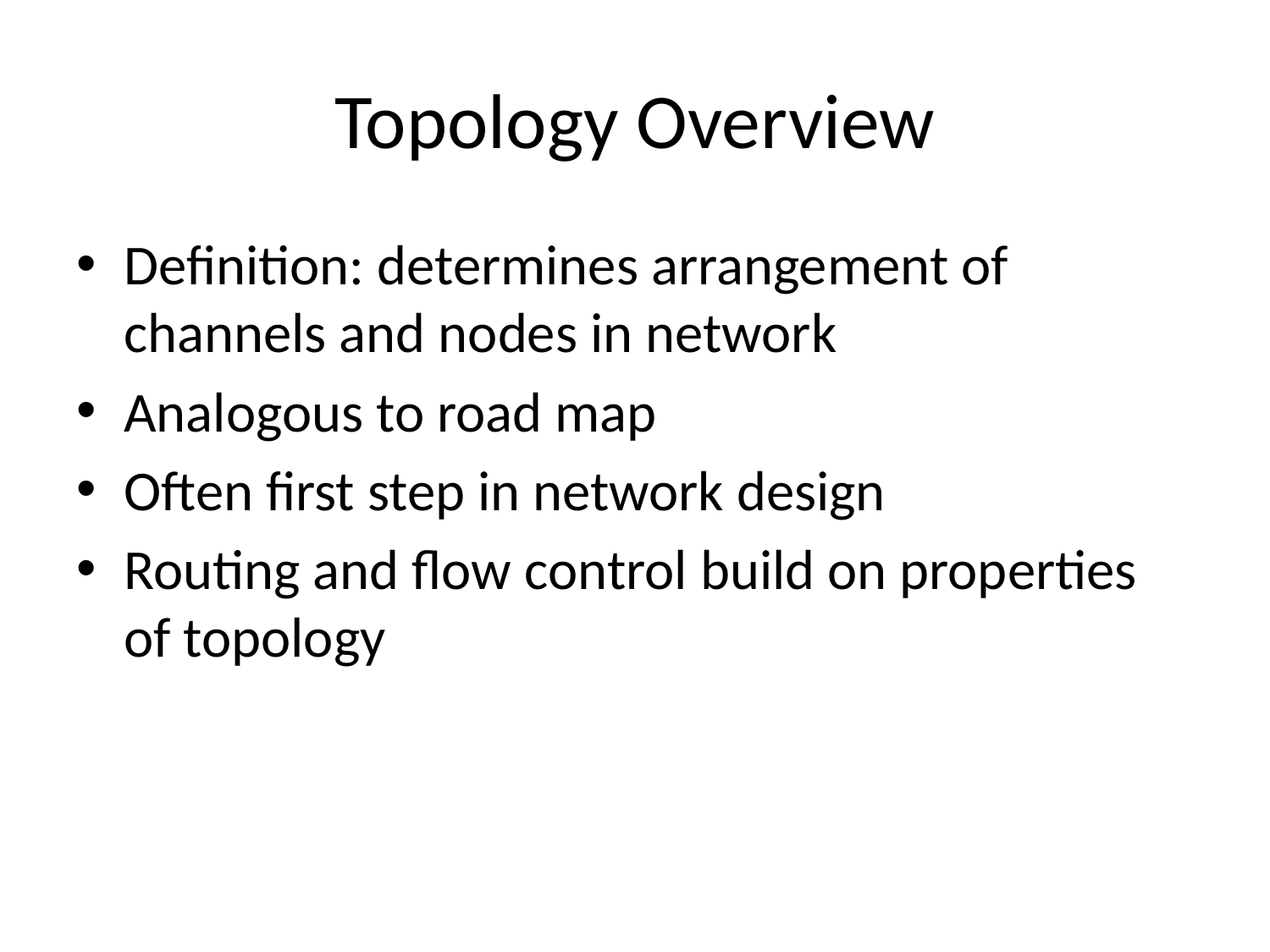

# Topology Overview
Definition: determines arrangement of channels and nodes in network
Analogous to road map
Often first step in network design
Routing and flow control build on properties of topology